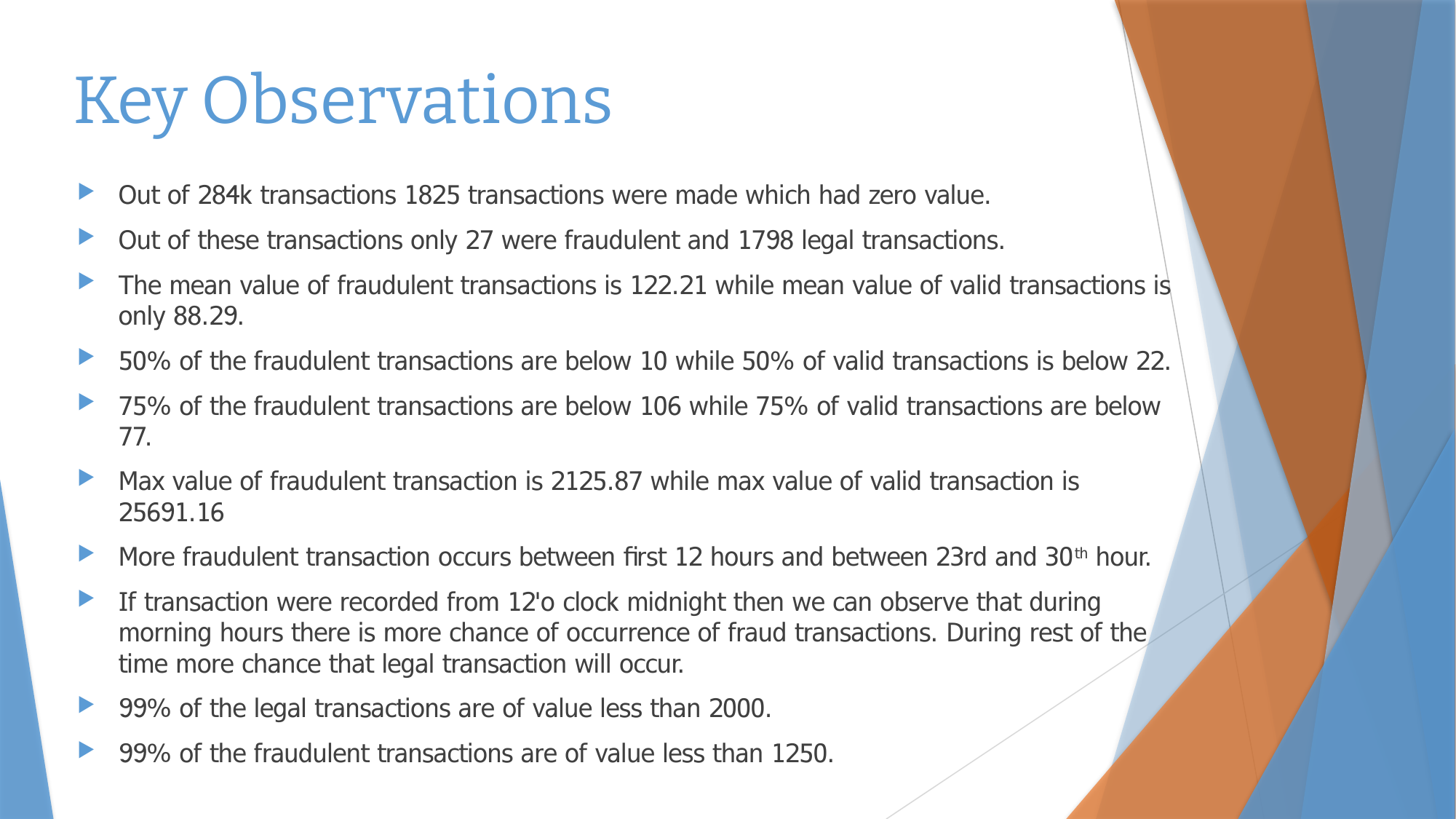

# Key Observations
Out of 284k transactions 1825 transactions were made which had zero value.
Out of these transactions only 27 were fraudulent and 1798 legal transactions.
The mean value of fraudulent transactions is 122.21 while mean value of valid transactions is only 88.29.
50% of the fraudulent transactions are below 10 while 50% of valid transactions is below 22.
75% of the fraudulent transactions are below 106 while 75% of valid transactions are below 77.
Max value of fraudulent transaction is 2125.87 while max value of valid transaction is 25691.16
More fraudulent transaction occurs between first 12 hours and between 23rd and 30th hour.
If transaction were recorded from 12'o clock midnight then we can observe that during morning hours there is more chance of occurrence of fraud transactions. During rest of the time more chance that legal transaction will occur.
99% of the legal transactions are of value less than 2000.
99% of the fraudulent transactions are of value less than 1250.